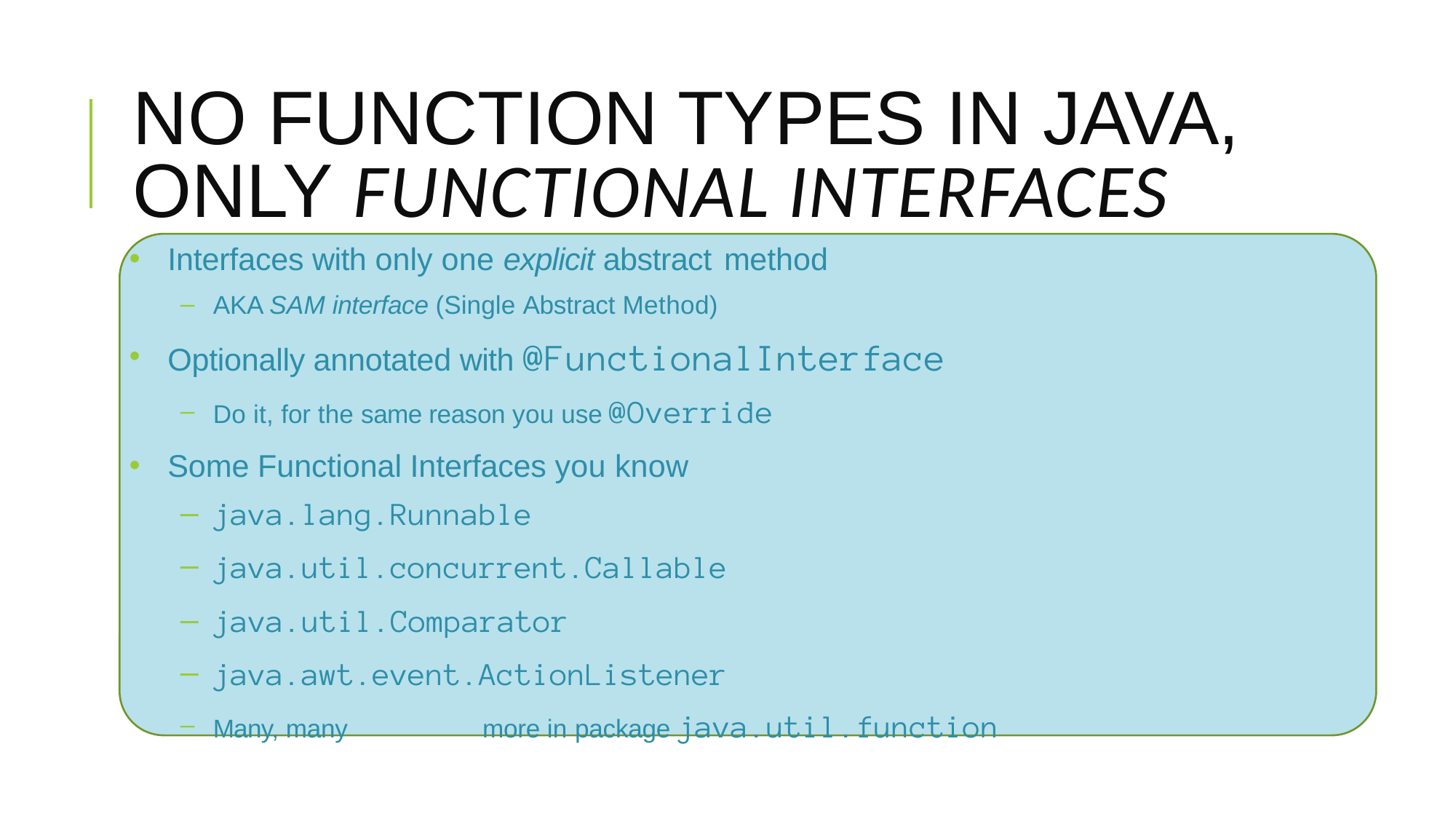

# No function types in Java,  only Functional Interfaces

Interfaces with only one explicit abstract method
AKA SAM interface (Single Abstract Method)
Optionally annotated with @FunctionalInterface
Do it, for the same reason you use @Override
Some Functional Interfaces you know
java.lang.Runnable
java.util.concurrent.Callable
java.util.Comparator
java.awt.event.ActionListener
Many, many	more in package java.util.function